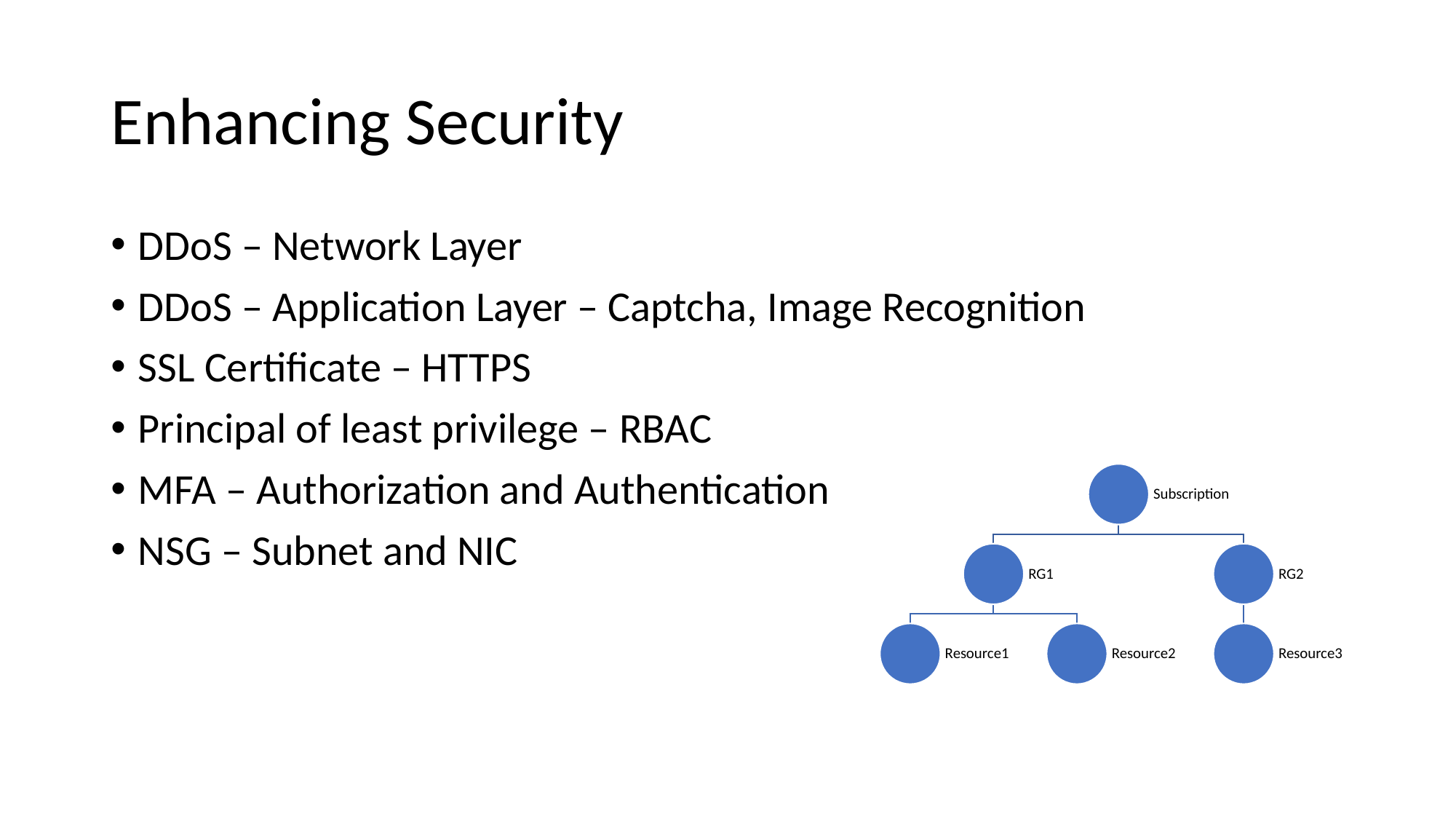

# Enhancing Security
DDoS – Network Layer
DDoS – Application Layer – Captcha, Image Recognition
SSL Certificate – HTTPS
Principal of least privilege – RBAC
MFA – Authorization and Authentication
NSG – Subnet and NIC
Subscription
RG1
Resource1
Resource2
RG2
Resource3